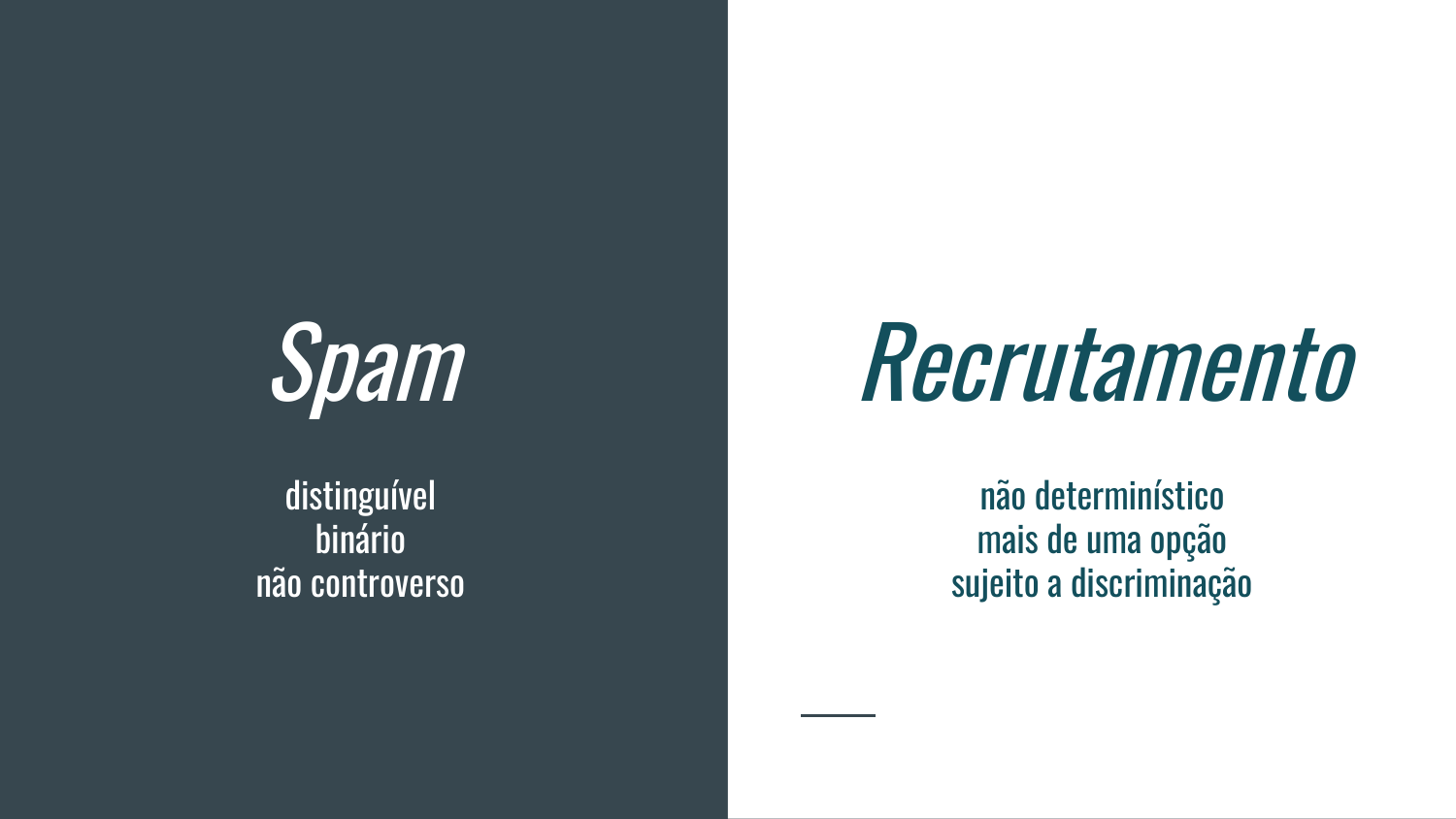

# Spam
Recrutamento
distinguível
binário
não controverso
não determinístico
mais de uma opção
sujeito a discriminação